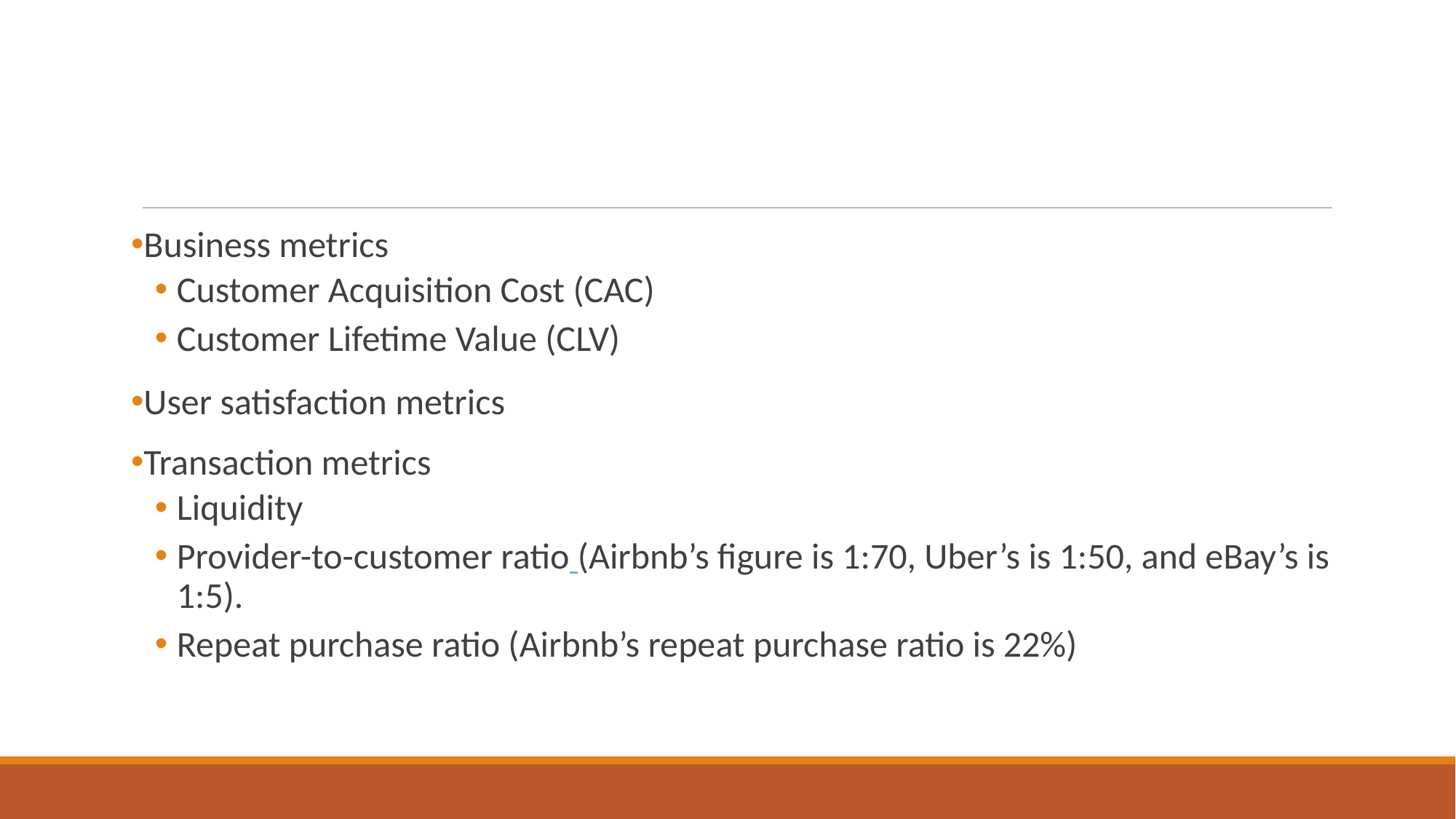

Business metrics
Customer Acquisition Cost (CAC)
Customer Lifetime Value (CLV)
User satisfaction metrics
Transaction metrics
Liquidity
Provider-to-customer ratio (Airbnb’s figure is 1:70, Uber’s is 1:50, and eBay’s is 1:5).
Repeat purchase ratio (Airbnb’s repeat purchase ratio is 22%)